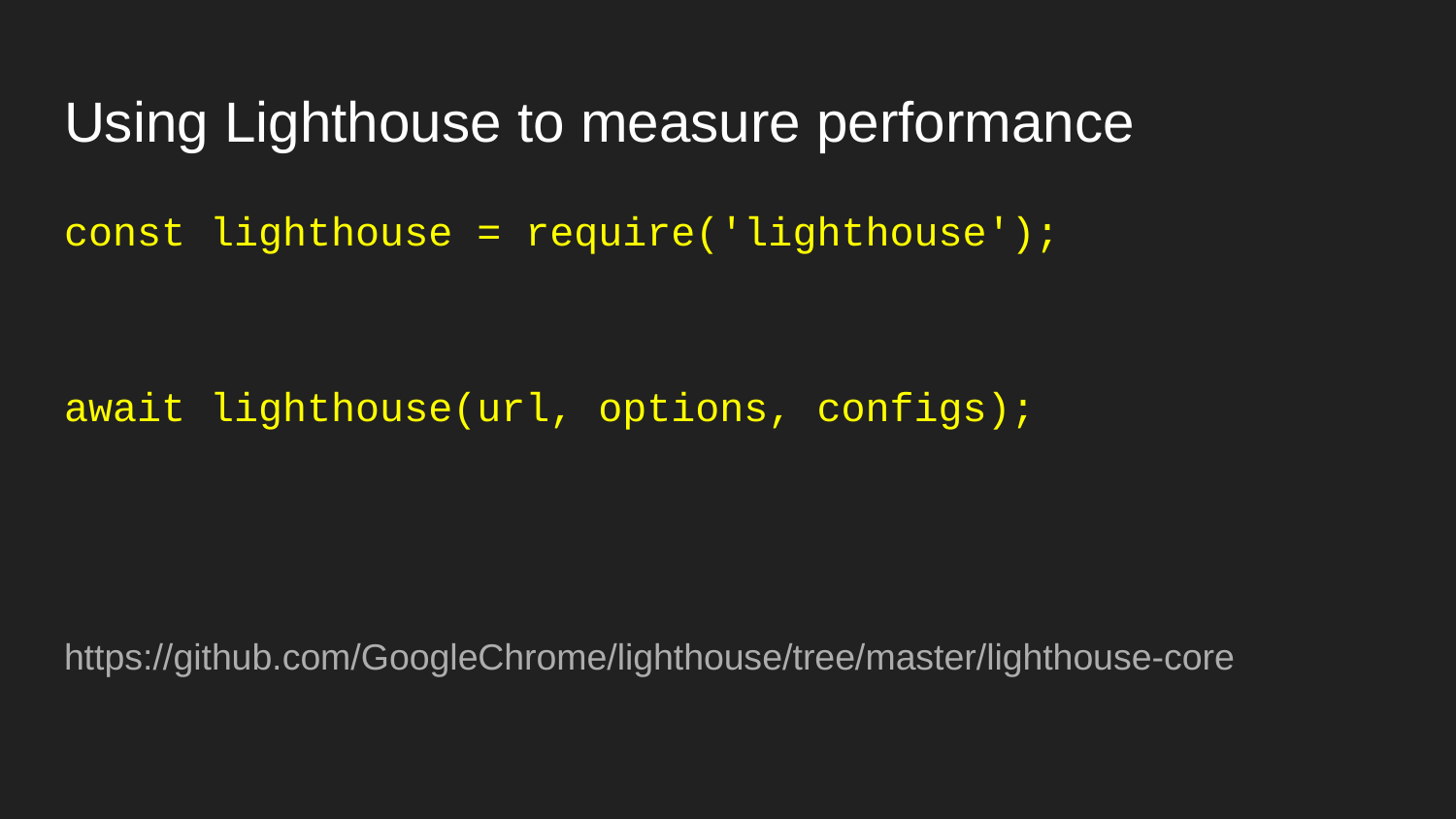

# Using Lighthouse to measure performance

const lighthouse = require('lighthouse');

await lighthouse(url, options, configs);

https://github.com/GoogleChrome/lighthouse/tree/master/lighthouse-core